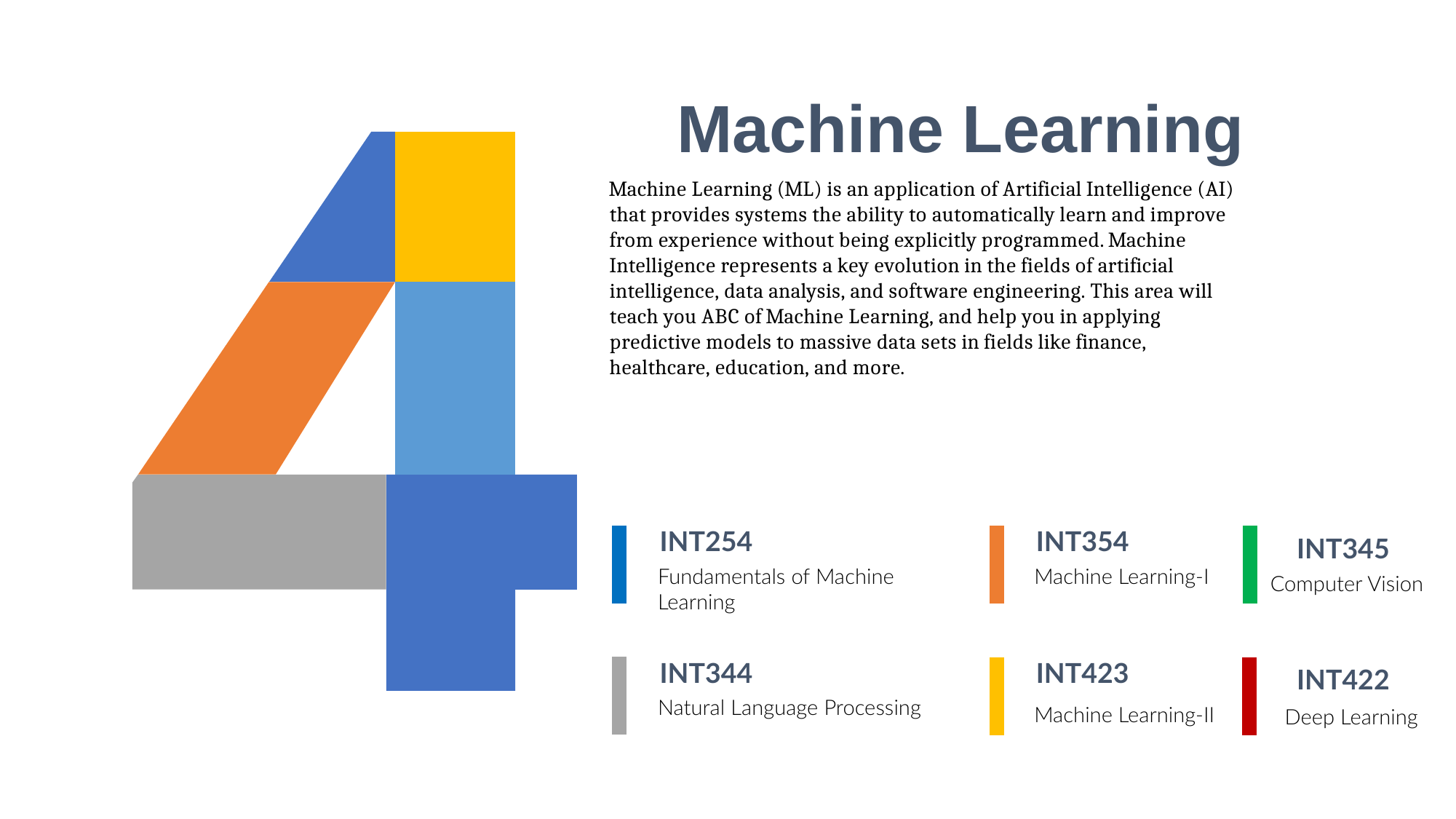

Machine Learning
Machine Learning (ML) is an application of Artificial Intelligence (AI) that provides systems the ability to automatically learn and improve from experience without being explicitly programmed. Machine Intelligence represents a key evolution in the fields of artificial intelligence, data analysis, and software engineering. This area will teach you ABC of Machine Learning, and help you in applying predictive models to massive data sets in fields like finance, healthcare, education, and more.
INT254
Fundamentals of Machine Learning
INT354
Machine Learning-I

INT344
Natural Language Processing
INT423
Machine Learning-II

INT345
Computer Vision

INT422
Deep Learning